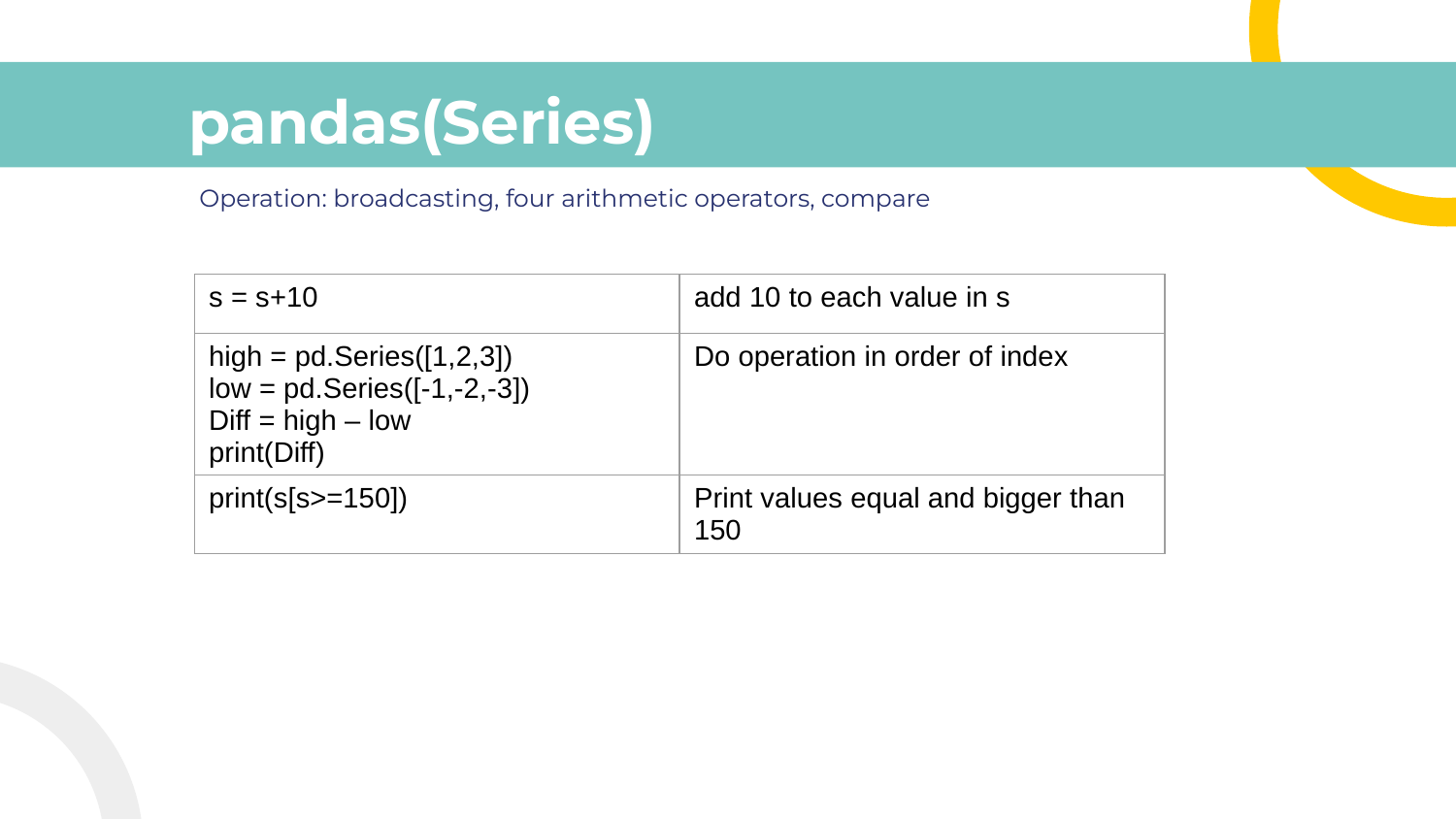

# pandas(Series)
Operation: broadcasting, four arithmetic operators, compare
| s = s+10 | add 10 to each value in s |
| --- | --- |
| high = pd.Series([1,2,3]) low = pd.Series([-1,-2,-3]) Diff = high – low print(Diff) | Do operation in order of index |
| print(s[s>=150]) | Print values equal and bigger than 150 |